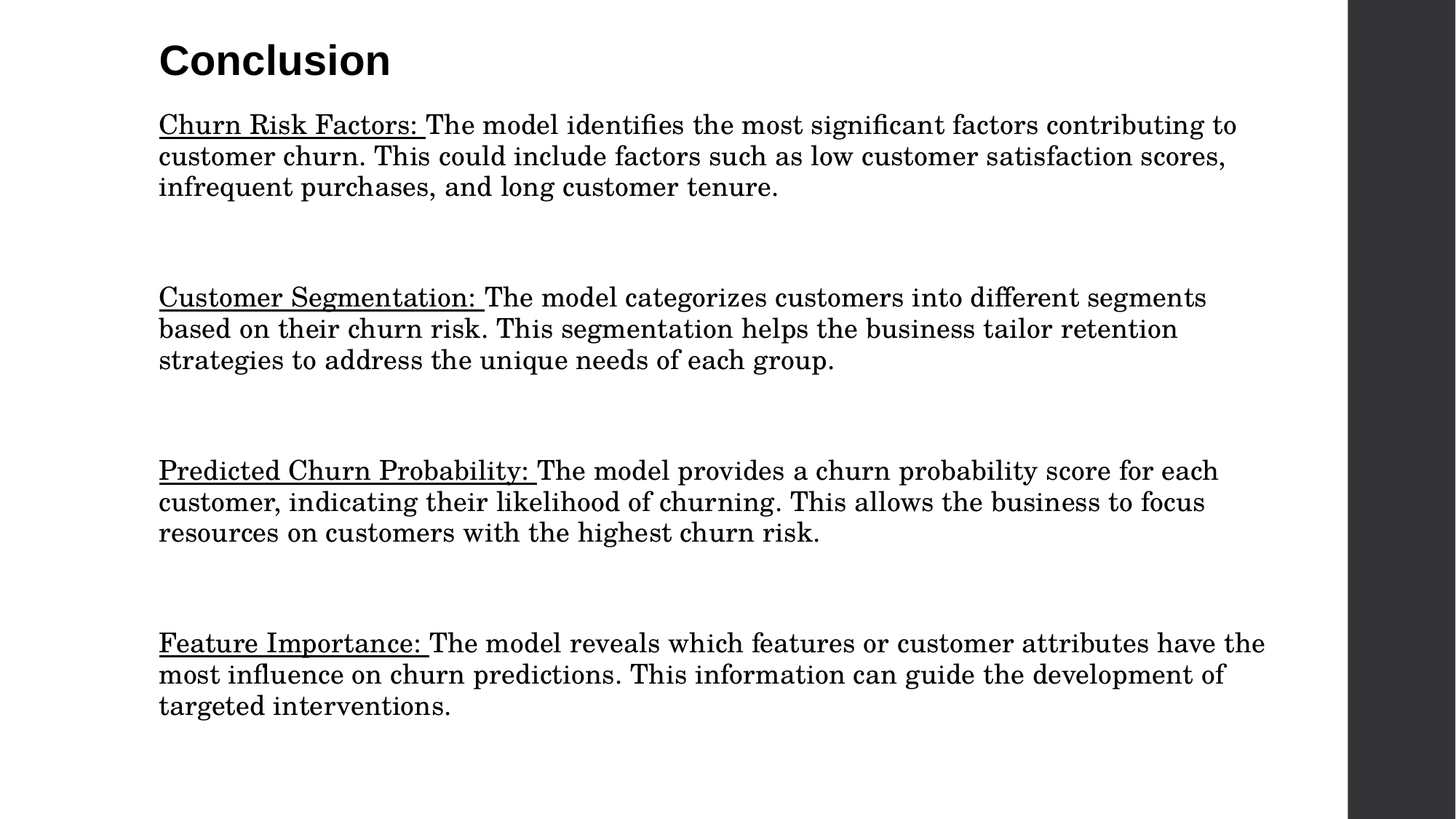

Conclusion
Churn Risk Factors: The model identifies the most significant factors contributing to customer churn. This could include factors such as low customer satisfaction scores, infrequent purchases, and long customer tenure.

Customer Segmentation: The model categorizes customers into different segments based on their churn risk. This segmentation helps the business tailor retention strategies to address the unique needs of each group.

Predicted Churn Probability: The model provides a churn probability score for each customer, indicating their likelihood of churning. This allows the business to focus resources on customers with the highest churn risk.

Feature Importance: The model reveals which features or customer attributes have the most influence on churn predictions. This information can guide the development of targeted interventions.